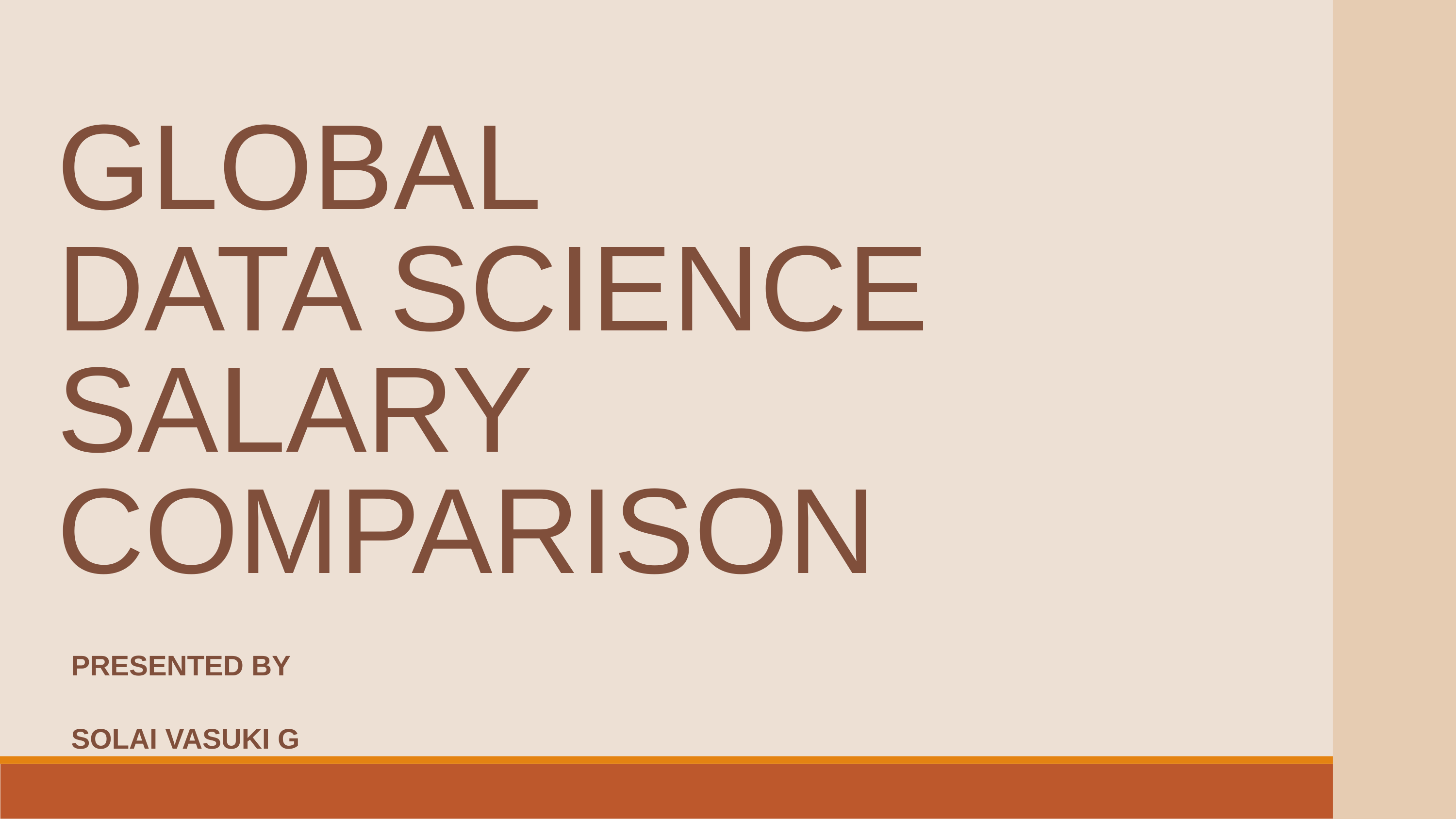

GLOBAL
DATA SCIENCE
SALARY
COMPARISON

PRESENTED BY
SOLAI VASUKI G